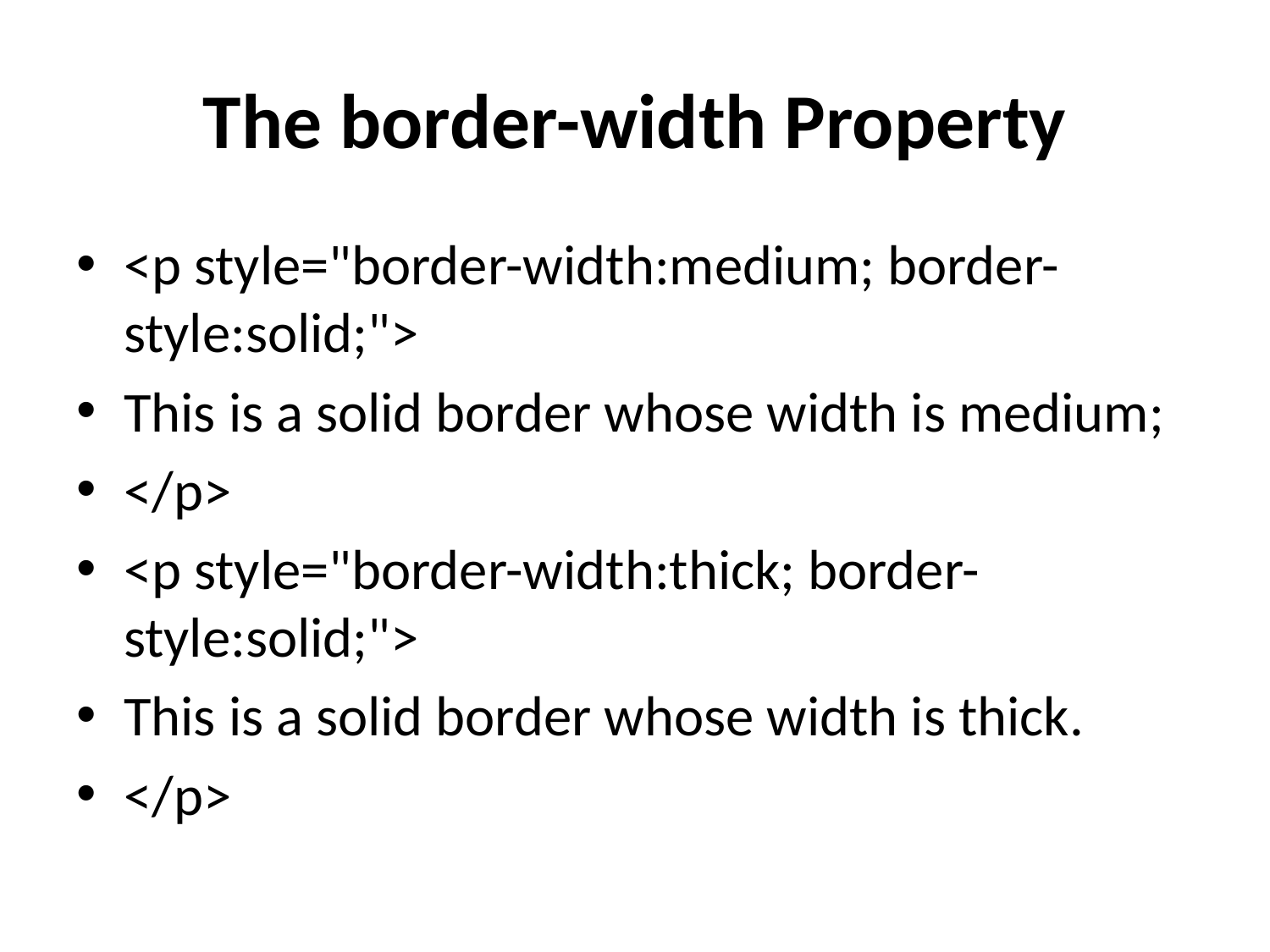

# The border-width Property
<p style="border-width:medium; border-style:solid;">
This is a solid border whose width is medium;
</p>
<p style="border-width:thick; border-style:solid;">
This is a solid border whose width is thick.
</p>